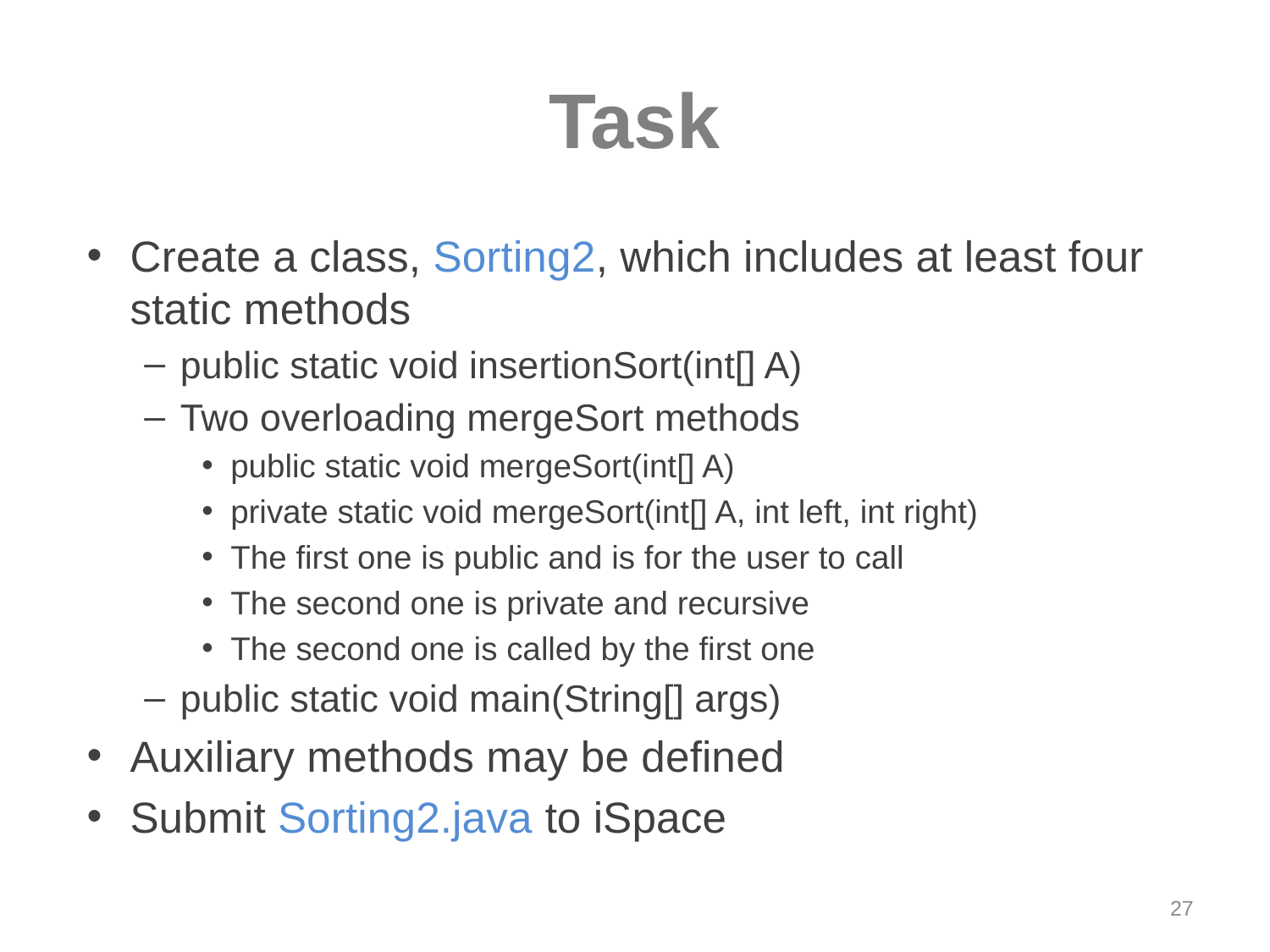

# Task
Create a class, Sorting2, which includes at least four static methods
public static void insertionSort(int[] A)
Two overloading mergeSort methods
public static void mergeSort(int[] A)
private static void mergeSort(int[] A, int left, int right)
The first one is public and is for the user to call
The second one is private and recursive
The second one is called by the first one
public static void main(String[] args)
Auxiliary methods may be defined
Submit Sorting2.java to iSpace
27